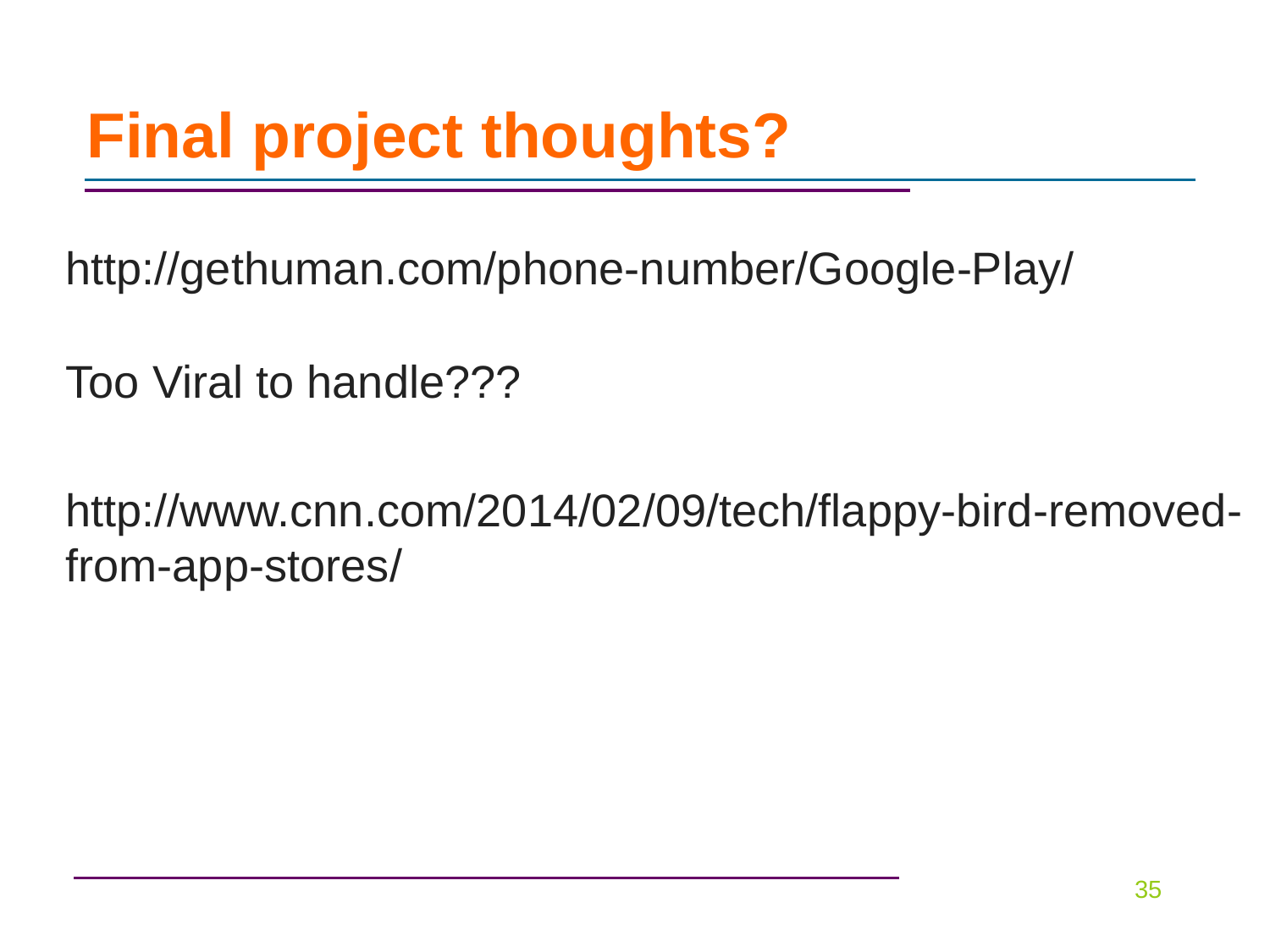

# Final project thoughts?
http://gethuman.com/phone-number/Google-Play/

Too Viral to handle???

http://www.cnn.com/2014/02/09/tech/flappy-bird-removed-from-app-stores/

35